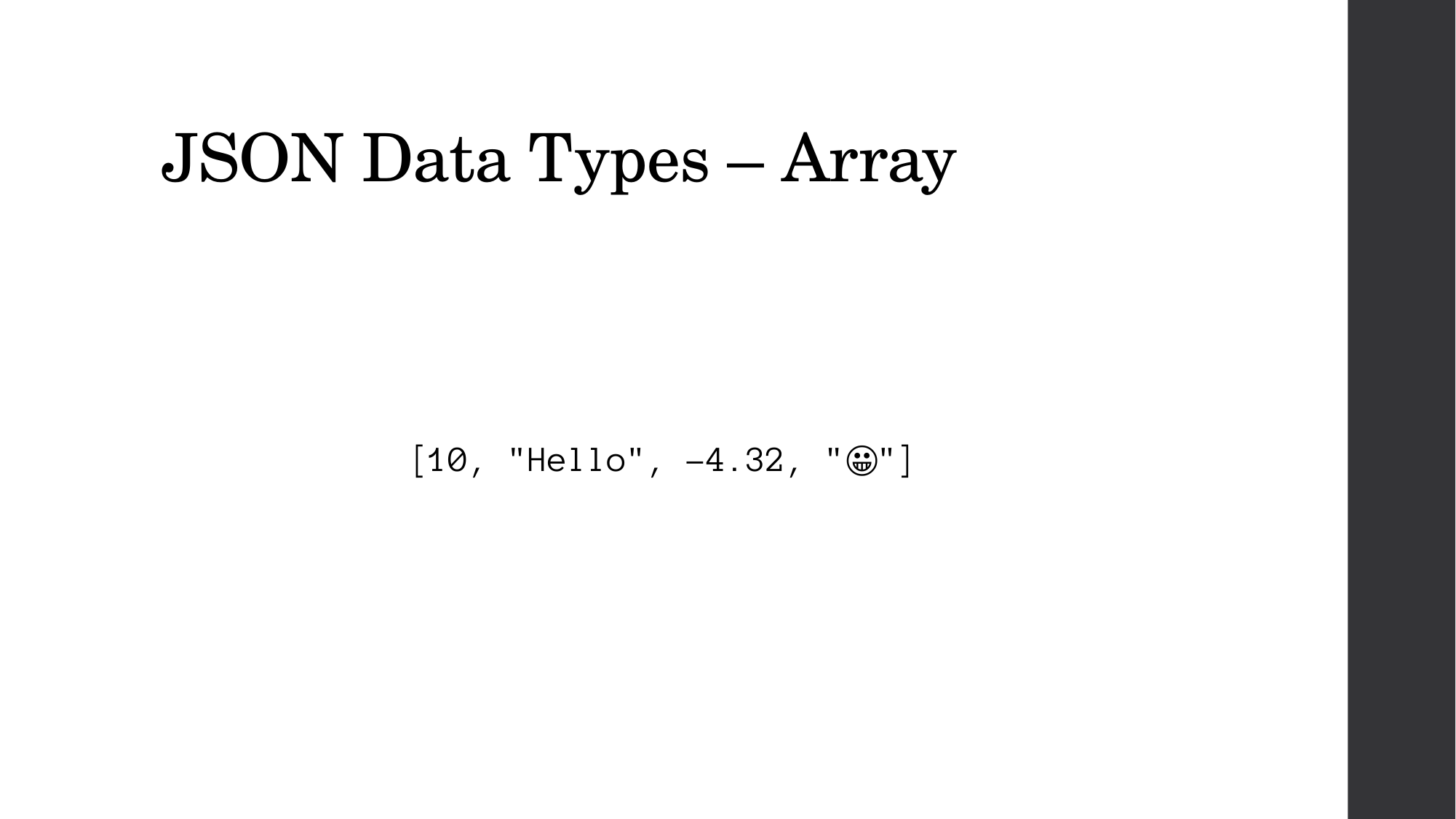

# JSON Data Types – Array
[10, "Hello", -4.32, "😀"]